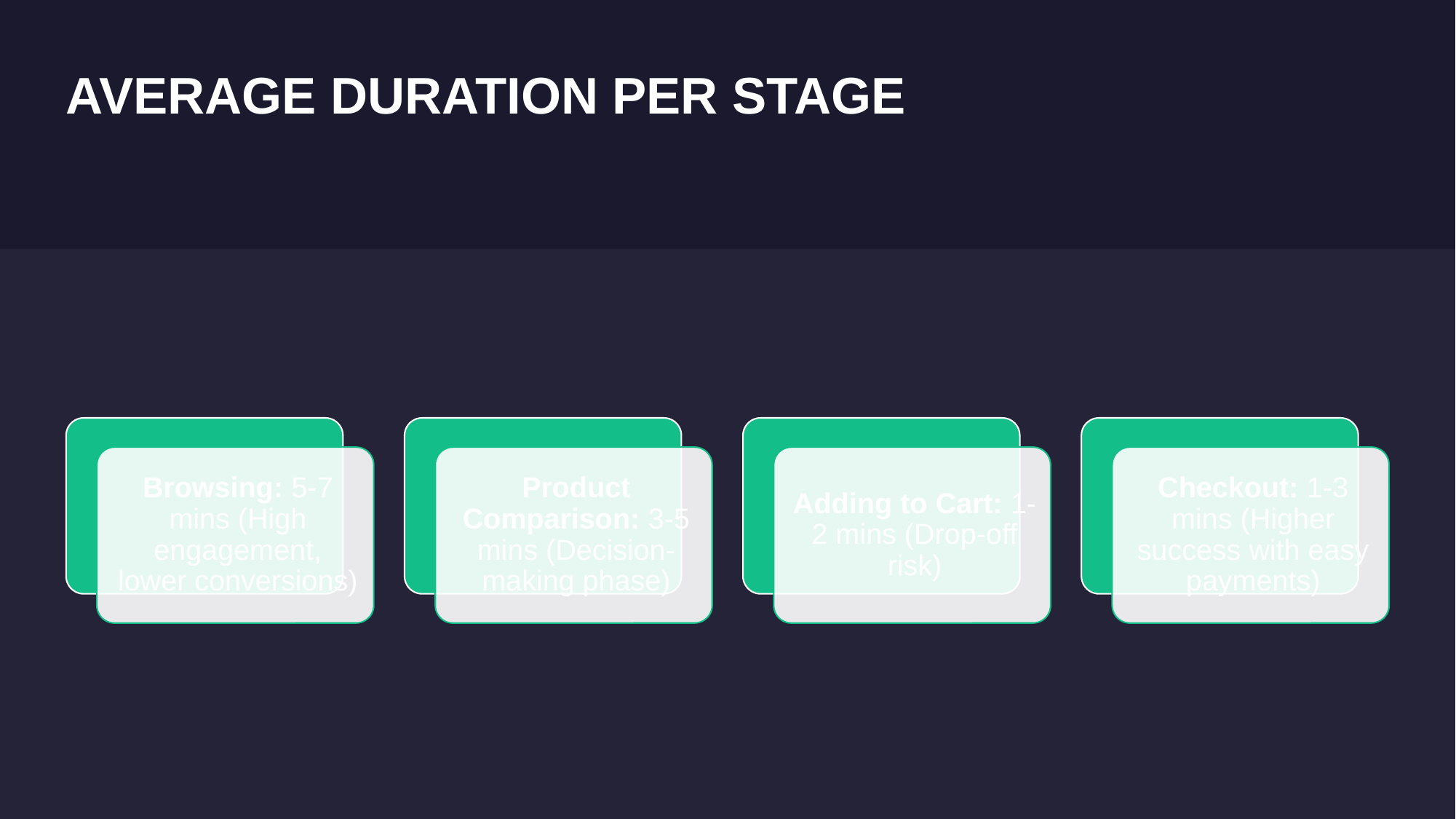

# AVERAGE DURATION PER STAGE

Browsing: 5-7 mins (High engagement, lower conversions)
Product Comparison: 3-5 mins (Decision-making phase)
Adding to Cart: 1-2 mins (Drop-off risk)
Checkout: 1-3 mins (Higher success with easy payments)